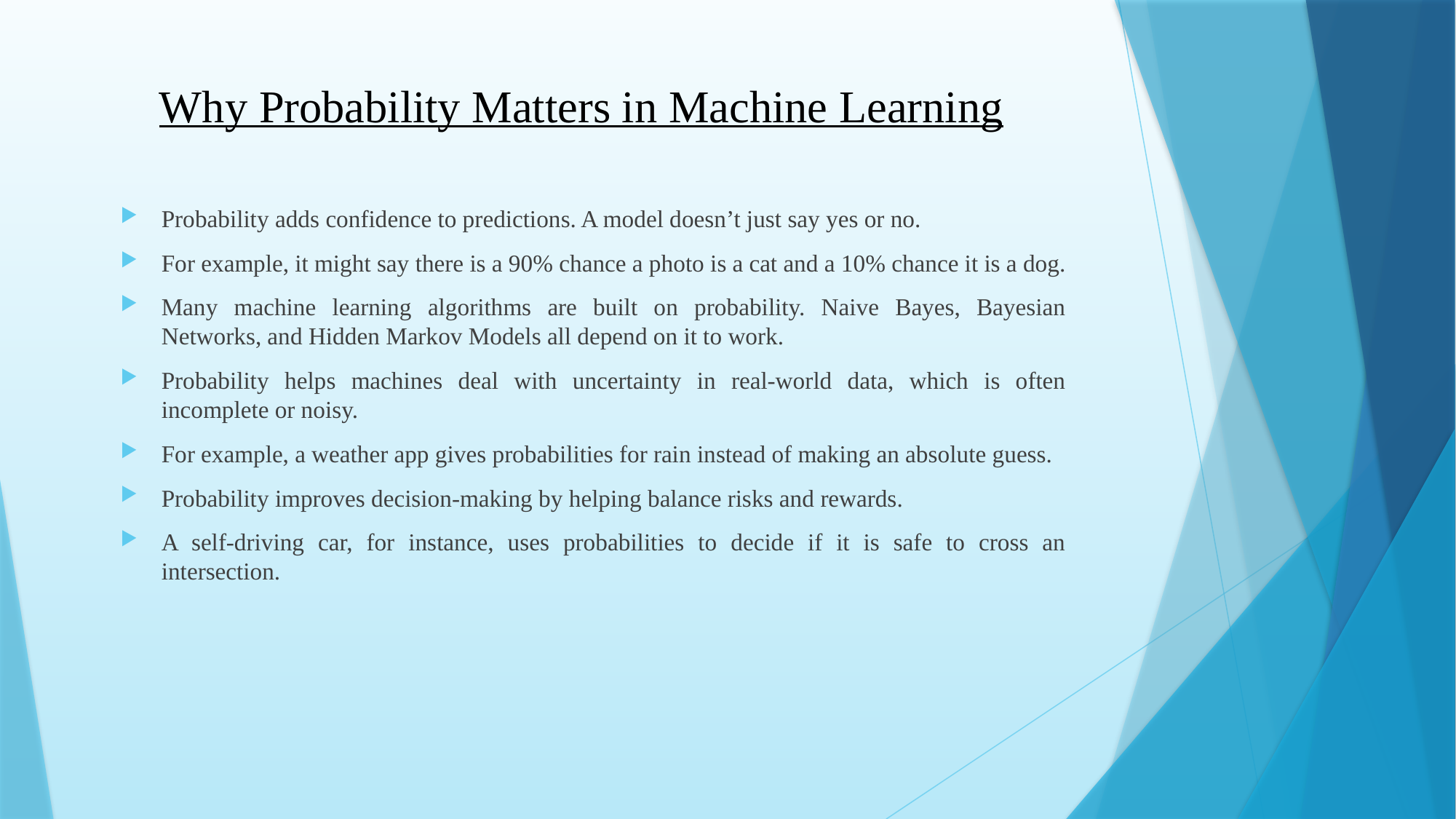

Why Probability Matters in Machine Learning
Probability adds confidence to predictions. A model doesn’t just say yes or no.
For example, it might say there is a 90% chance a photo is a cat and a 10% chance it is a dog.
Many machine learning algorithms are built on probability. Naive Bayes, Bayesian Networks, and Hidden Markov Models all depend on it to work.
Probability helps machines deal with uncertainty in real-world data, which is often incomplete or noisy.
For example, a weather app gives probabilities for rain instead of making an absolute guess.
Probability improves decision-making by helping balance risks and rewards.
A self-driving car, for instance, uses probabilities to decide if it is safe to cross an intersection.